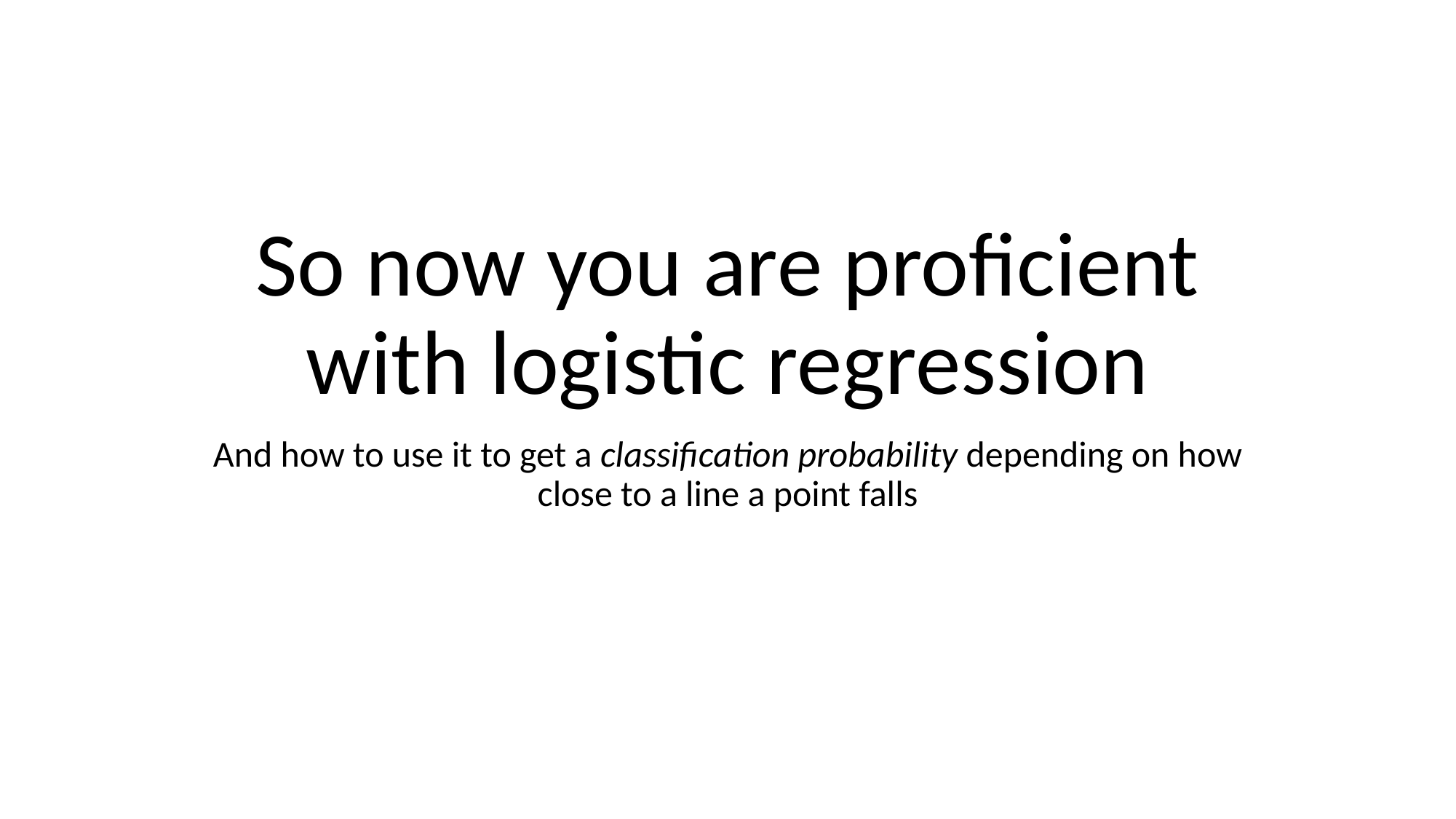

# So now you are proficient with logistic regression
And how to use it to get a classification probability depending on how close to a line a point falls